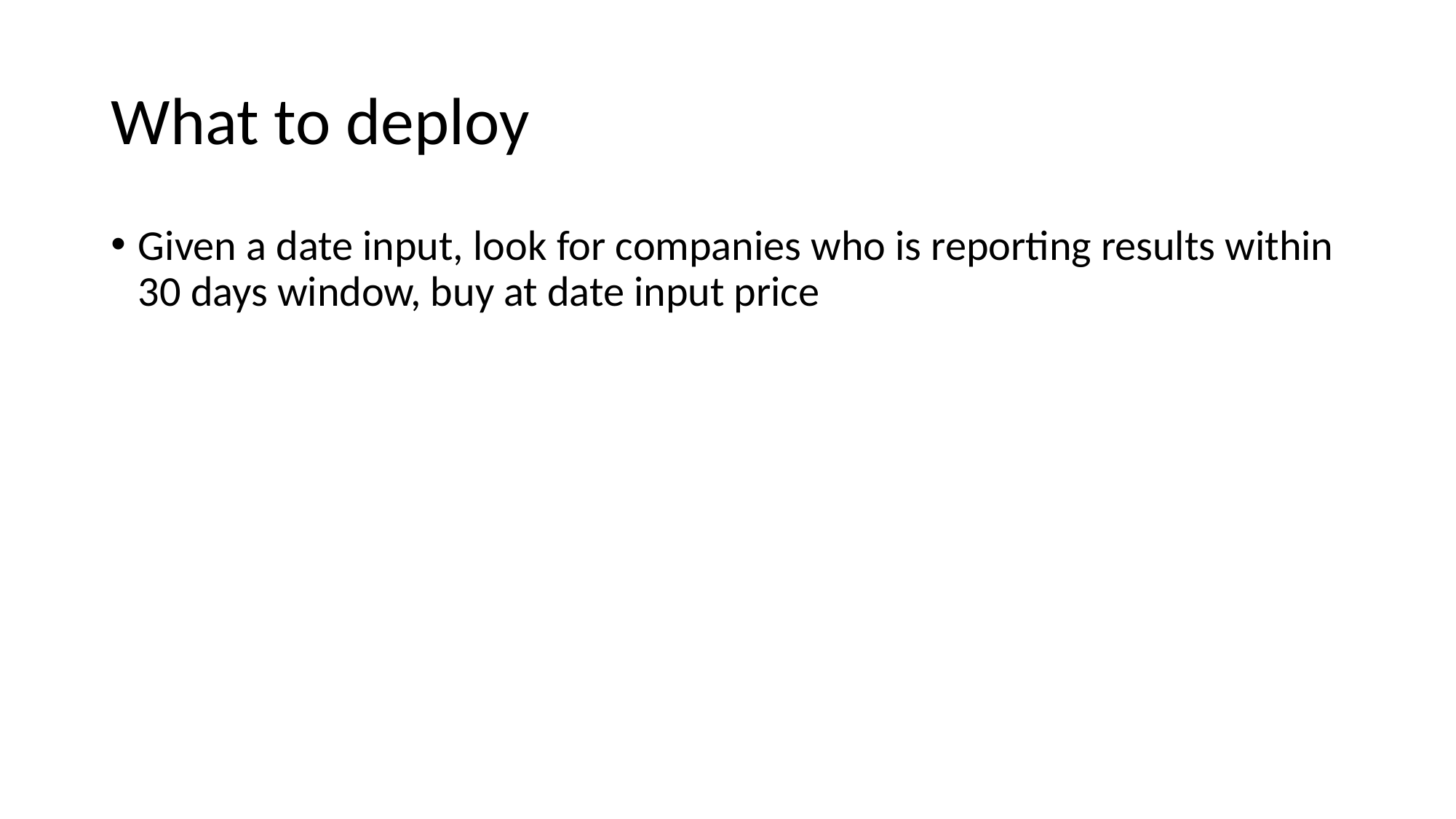

# What to deploy
Given a date input, look for companies who is reporting results within 30 days window, buy at date input price